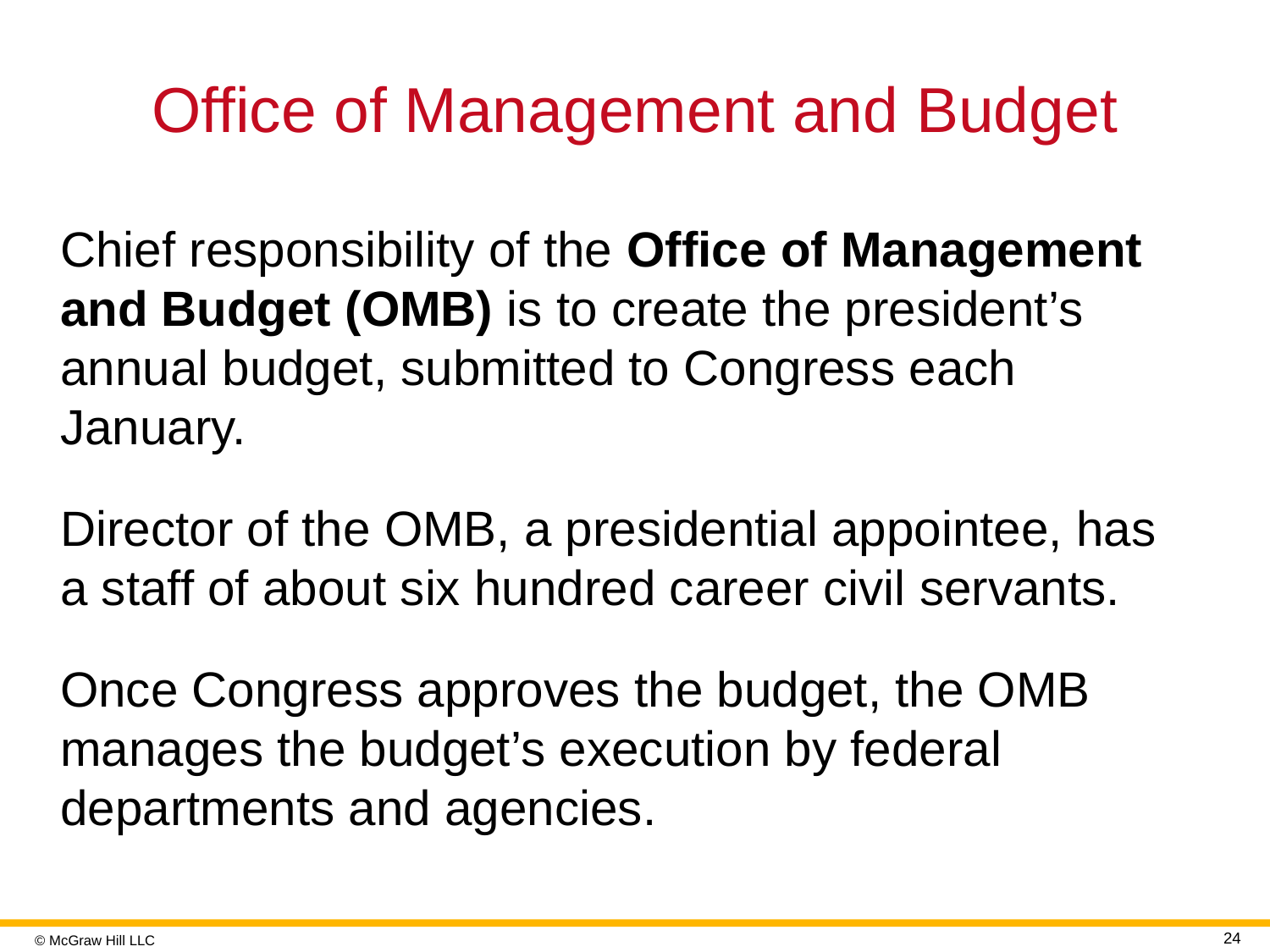

# Office of Management and Budget
Chief responsibility of the Office of Management and Budget (OMB) is to create the president’s annual budget, submitted to Congress each January.
Director of the OMB, a presidential appointee, has a staff of about six hundred career civil servants.
Once Congress approves the budget, the OMB manages the budget’s execution by federal departments and agencies.
24